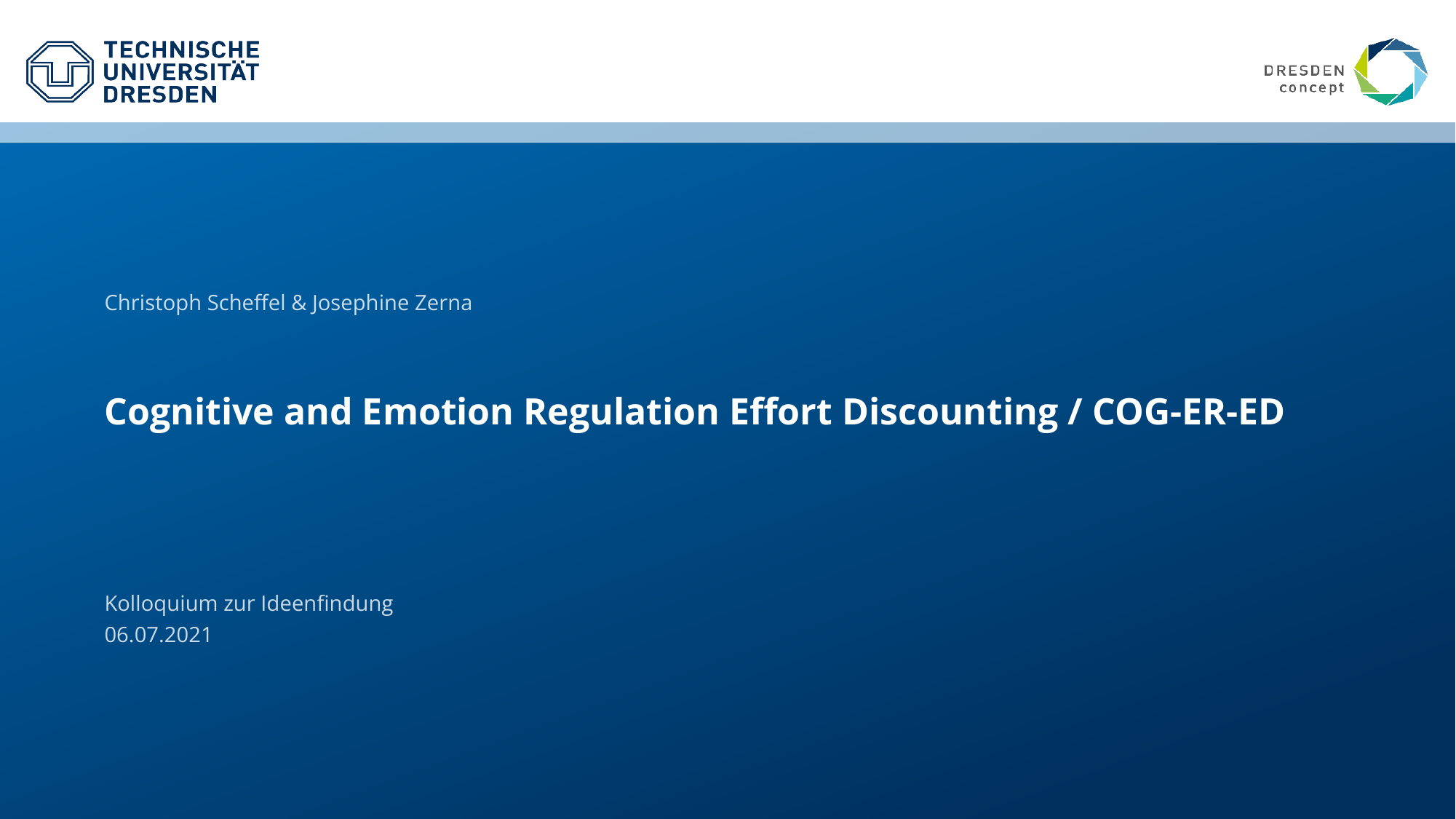

Christoph Scheffel & Josephine Zerna

# Cognitive and Emotion Regulation Effort Discounting / COG-ER-ED
Kolloquium zur Ideenfindung
06.07.2021